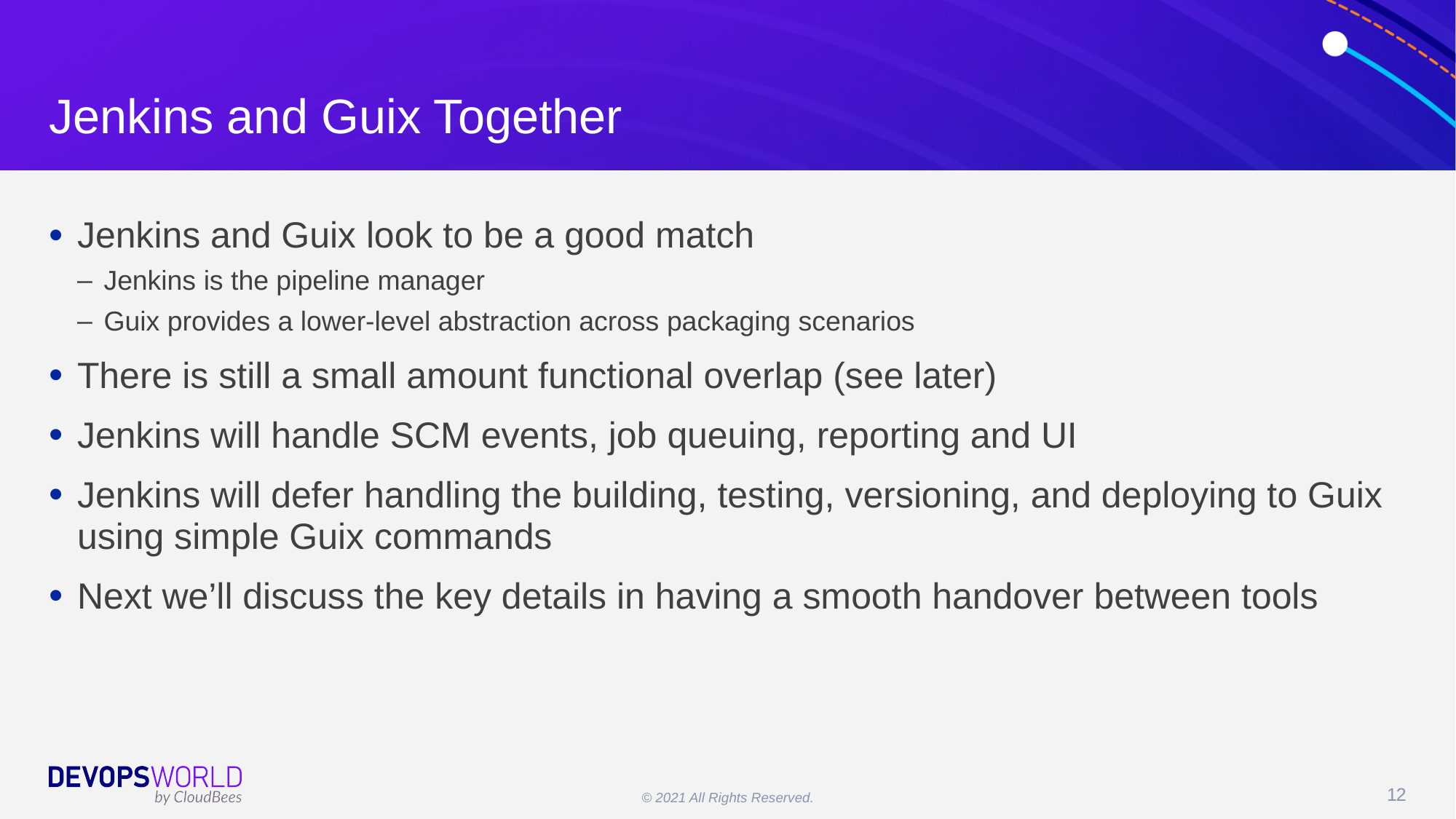

# Jenkins and Guix Together
Jenkins and Guix look to be a good match
Jenkins is the pipeline manager
Guix provides a lower-level abstraction across packaging scenarios
There is still a small amount functional overlap (see later)
Jenkins will handle SCM events, job queuing, reporting and UI
Jenkins will defer handling the building, testing, versioning, and deploying to Guix using simple Guix commands
Next we’ll discuss the key details in having a smooth handover between tools